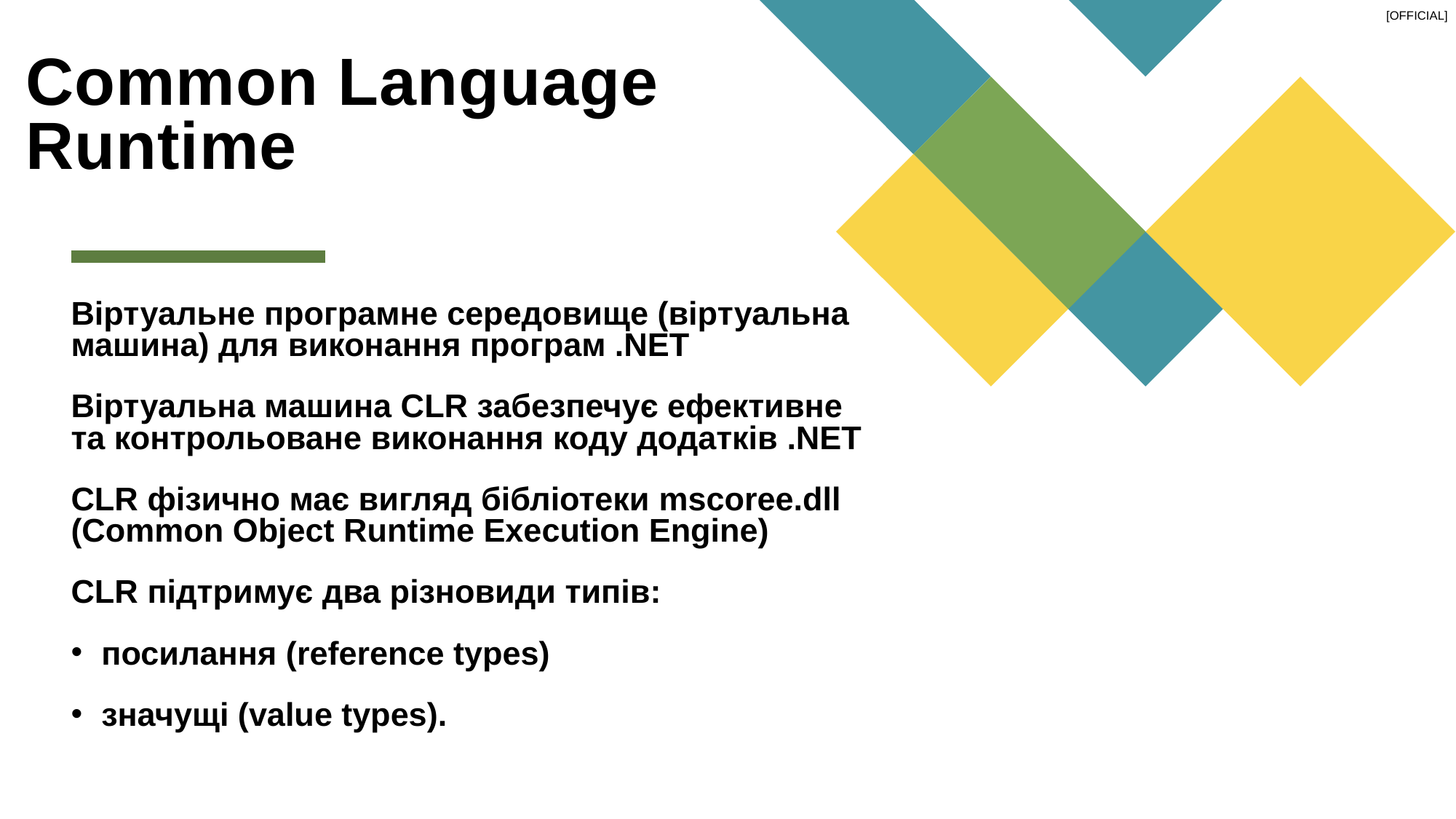

# Common Language Runtime
Віртуальне програмне середовище (віртуальна машина) для виконання програм .NET
Віртуальна машина CLR забезпечує ефективне та контрольоване виконання коду додатків .NET
CLR фізично має вигляд бібліотеки mscoree.dll (Common Object Runtime Execution Engine)
CLR підтримує два різновиди типів:
посилання (reference types)
значущі (value types).